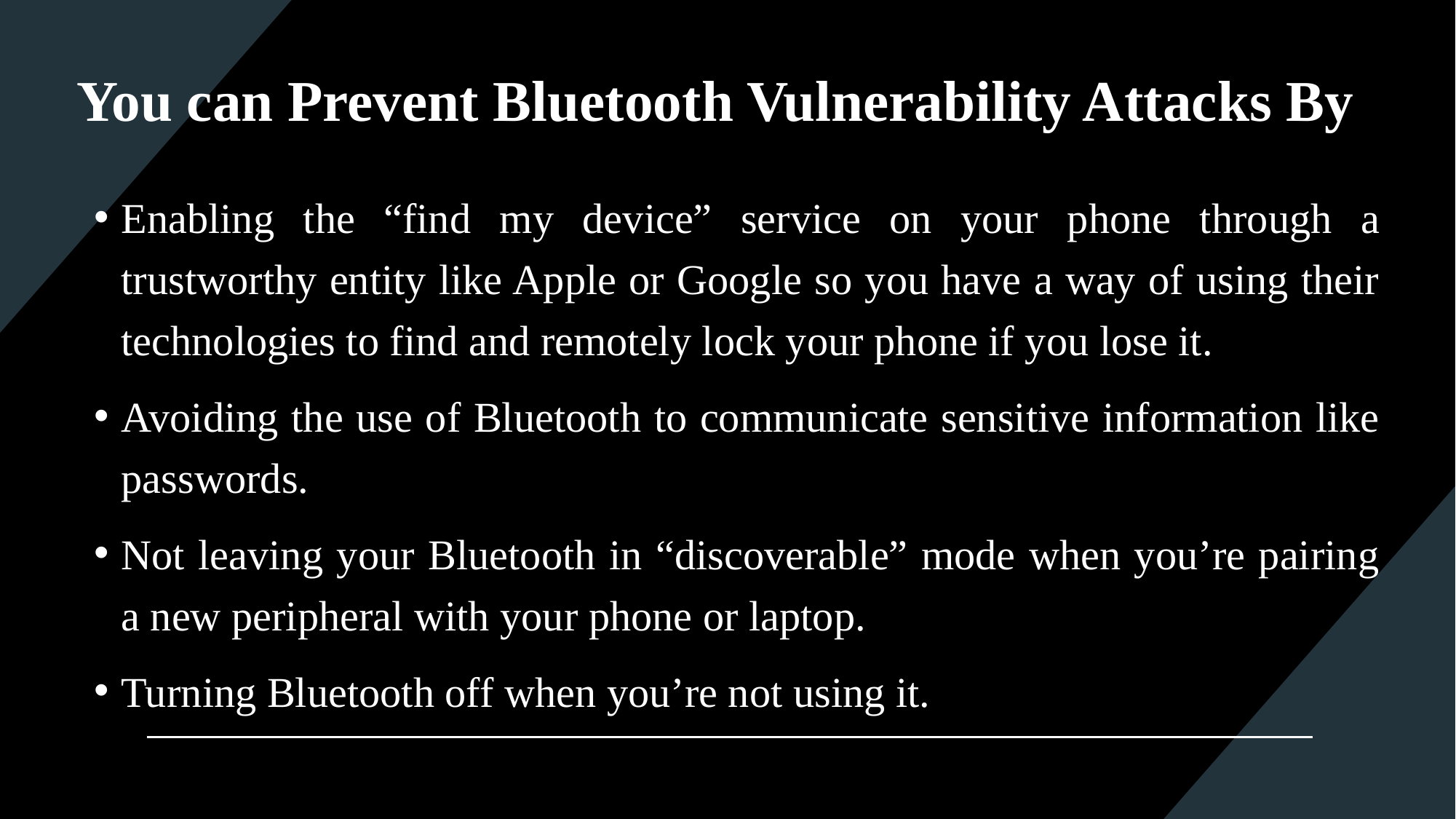

# You can Prevent Bluetooth Vulnerability Attacks By
Enabling the “find my device” service on your phone through a trustworthy entity like Apple or Google so you have a way of using their technologies to find and remotely lock your phone if you lose it.
Avoiding the use of Bluetooth to communicate sensitive information like passwords.
Not leaving your Bluetooth in “discoverable” mode when you’re pairing a new peripheral with your phone or laptop.
Turning Bluetooth off when you’re not using it.